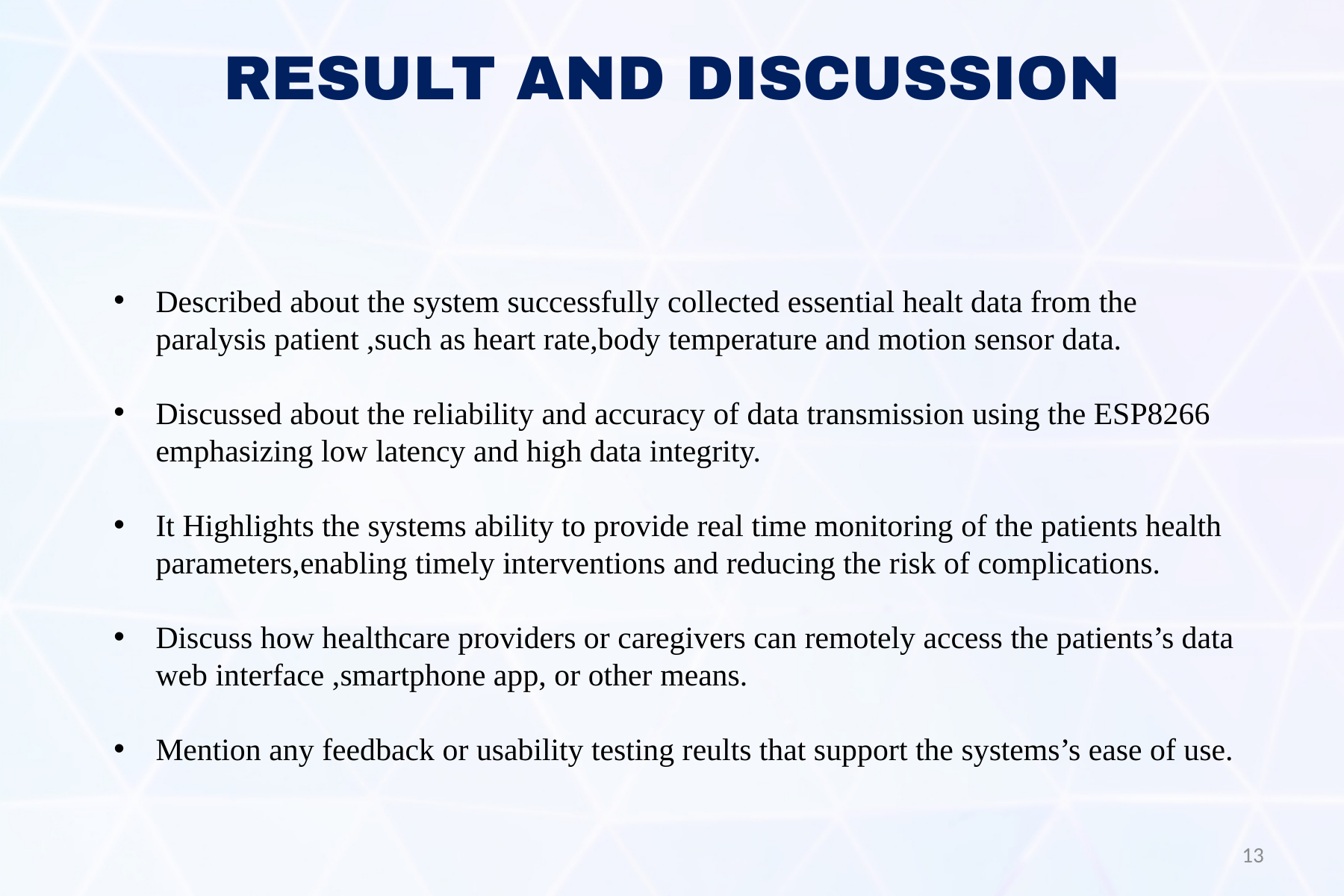

# RESULT AND DISCUSSION

Described about the system successfully collected essential healt data from the paralysis patient ,such as heart rate,body temperature and motion sensor data.

Discussed about the reliability and accuracy of data transmission using the ESP8266 emphasizing low latency and high data integrity.

It Highlights the systems ability to provide real time monitoring of the patients health parameters,enabling timely interventions and reducing the risk of complications.

Discuss how healthcare providers or caregivers can remotely access the patients’s data web interface ,smartphone app, or other means.

Mention any feedback or usability testing reults that support the systems’s ease of use.
13